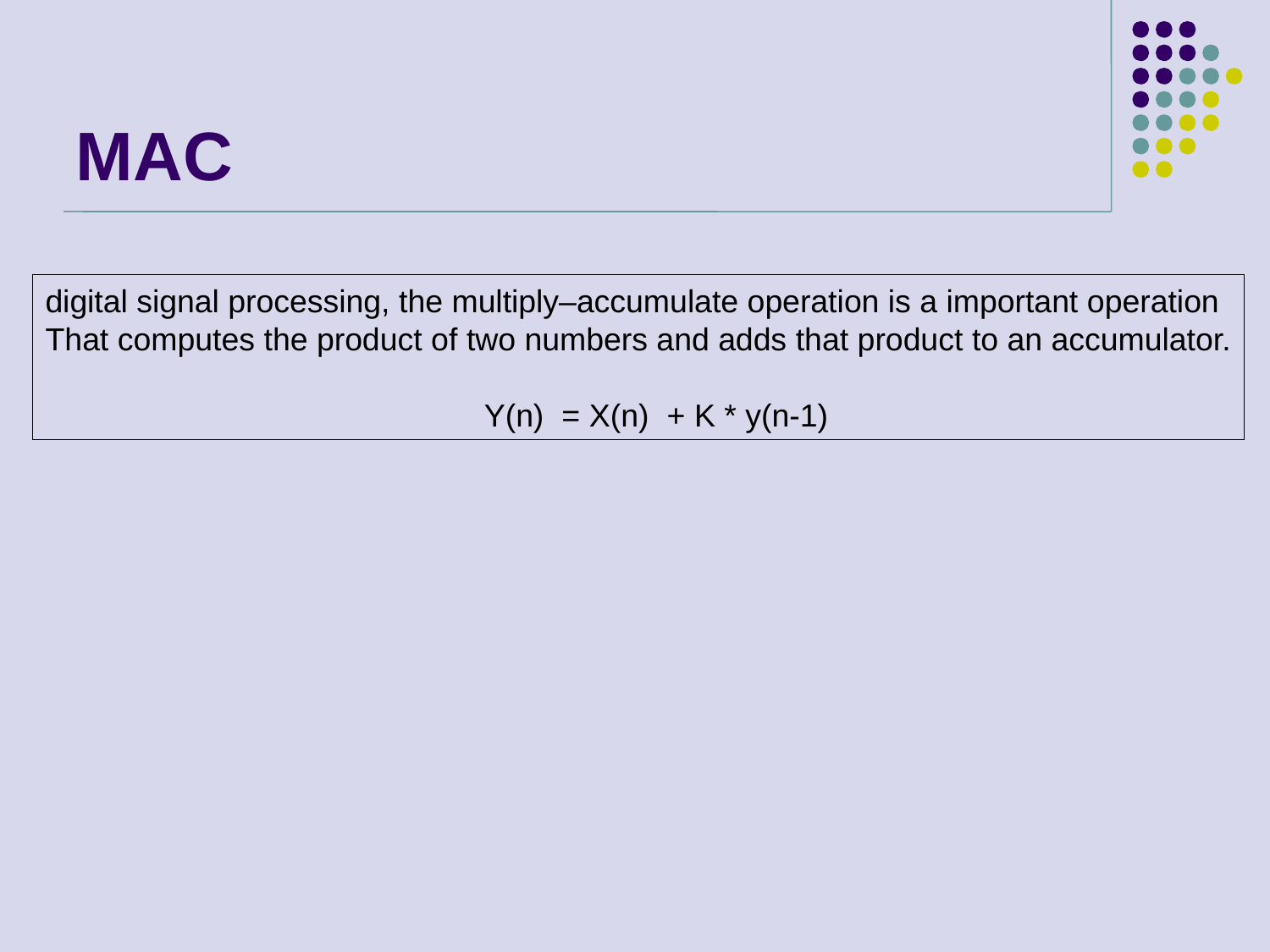

MAC
digital signal processing, the multiply–accumulate operation is a important operation
That computes the product of two numbers and adds that product to an accumulator.

    Y(n)  = X(n)  + K * y(n-1)